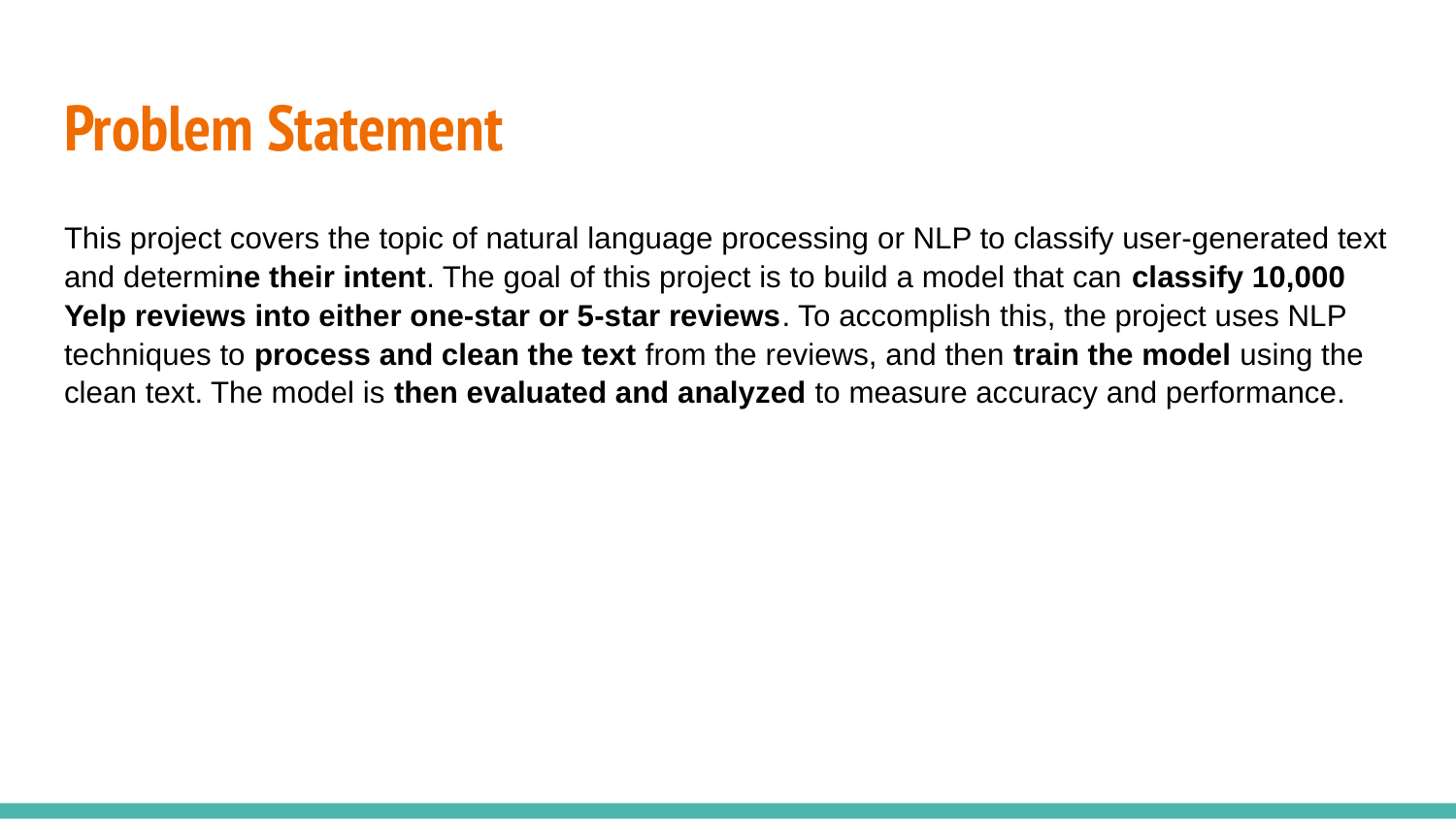

# Problem Statement
This project covers the topic of natural language processing or NLP to classify user-generated text and determine their intent. The goal of this project is to build a model that can classify 10,000 Yelp reviews into either one-star or 5-star reviews. To accomplish this, the project uses NLP techniques to process and clean the text from the reviews, and then train the model using the clean text. The model is then evaluated and analyzed to measure accuracy and performance.